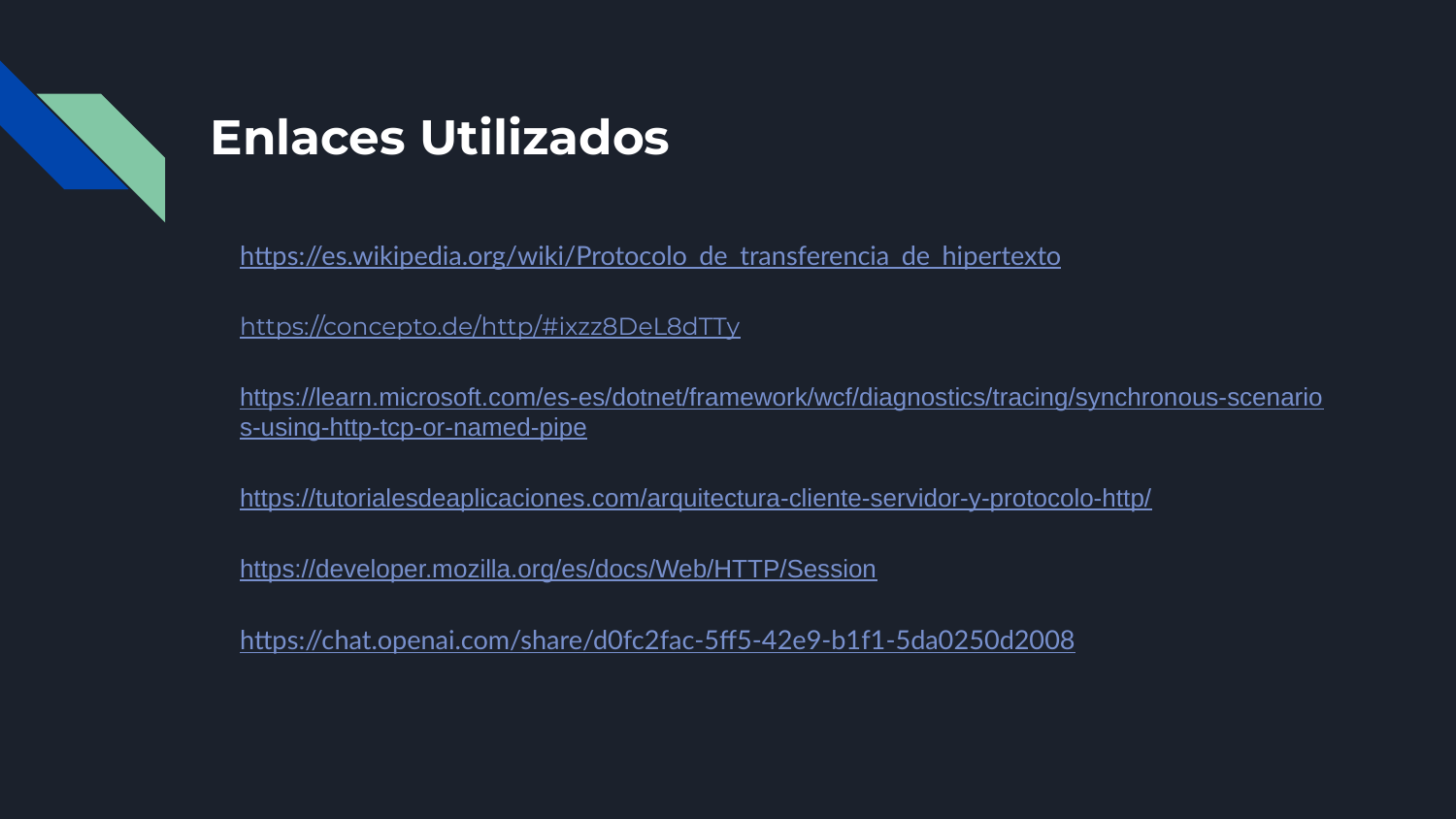

# Enlaces Utilizados
https://es.wikipedia.org/wiki/Protocolo_de_transferencia_de_hipertexto

https://concepto.de/http/#ixzz8DeL8dTTy

https://learn.microsoft.com/es-es/dotnet/framework/wcf/diagnostics/tracing/synchronous-scenarios-using-http-tcp-or-named-pipe

https://tutorialesdeaplicaciones.com/arquitectura-cliente-servidor-y-protocolo-http/

https://developer.mozilla.org/es/docs/Web/HTTP/Session

https://chat.openai.com/share/d0fc2fac-5ff5-42e9-b1f1-5da0250d2008